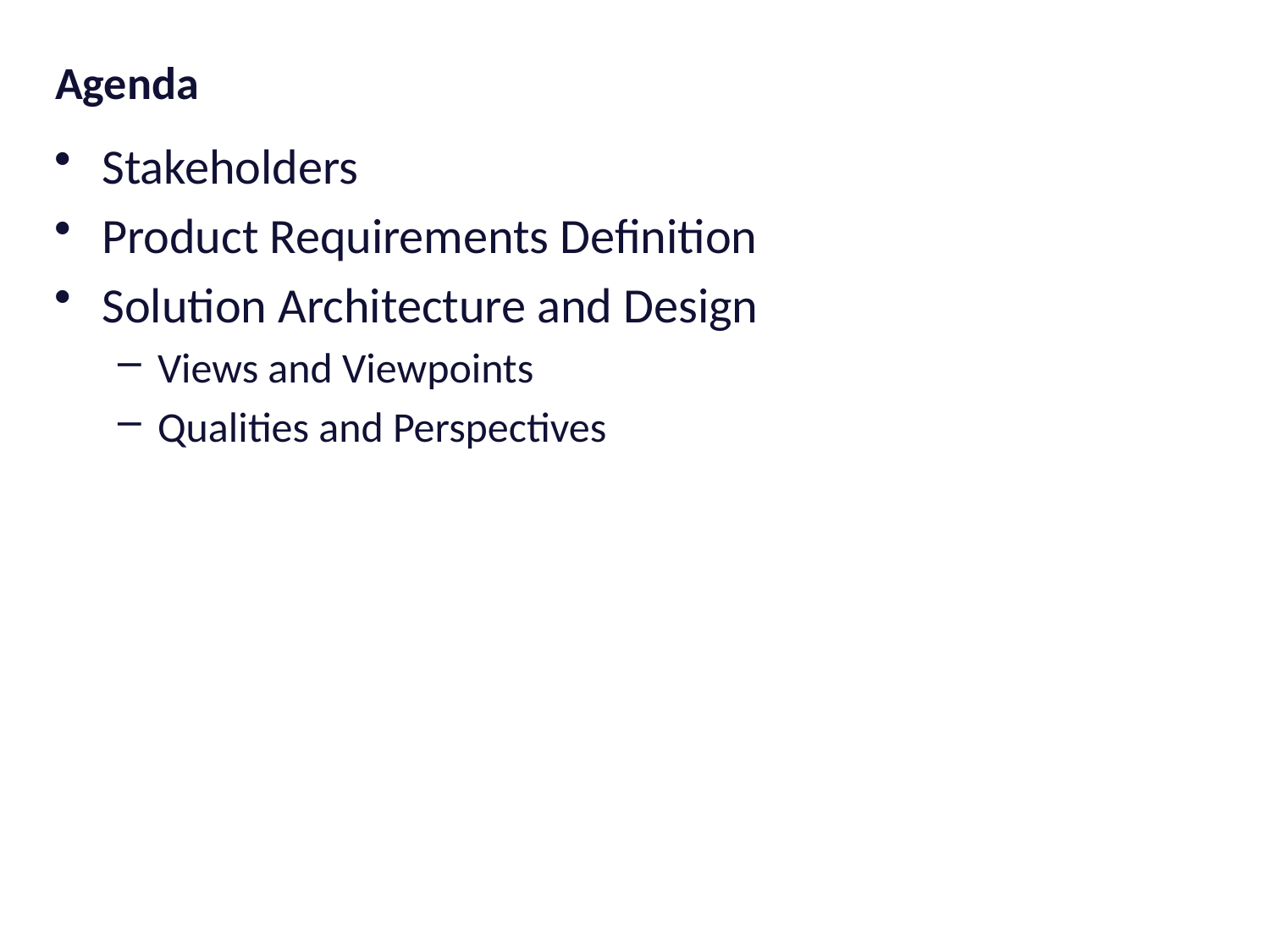

# Agenda
Stakeholders
Product Requirements Definition
Solution Architecture and Design
Views and Viewpoints
Qualities and Perspectives